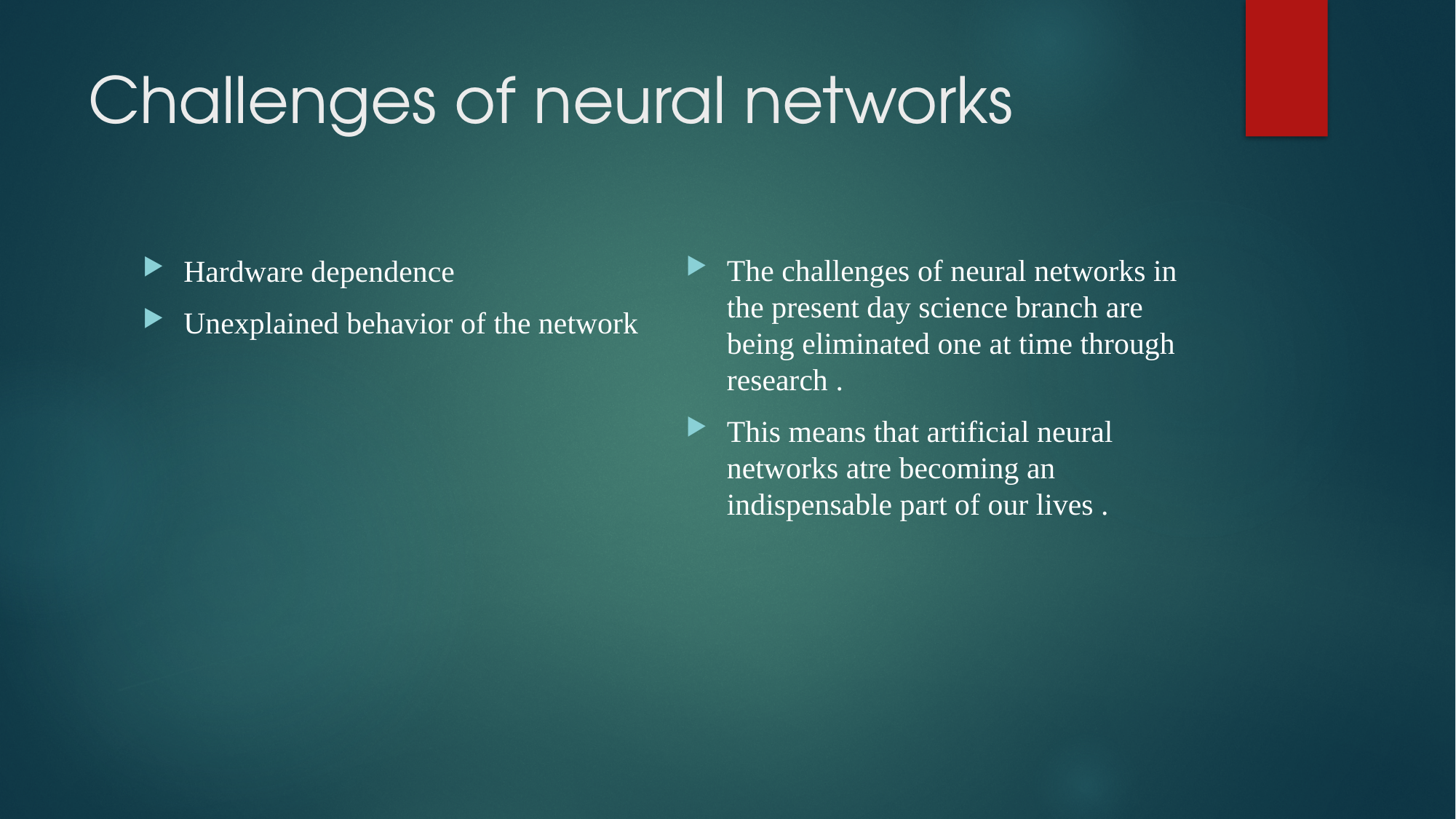

# Challenges of neural networks
The challenges of neural networks in the present day science branch are being eliminated one at time through research .
This means that artificial neural networks atre becoming an indispensable part of our lives .
Hardware dependence
Unexplained behavior of the network